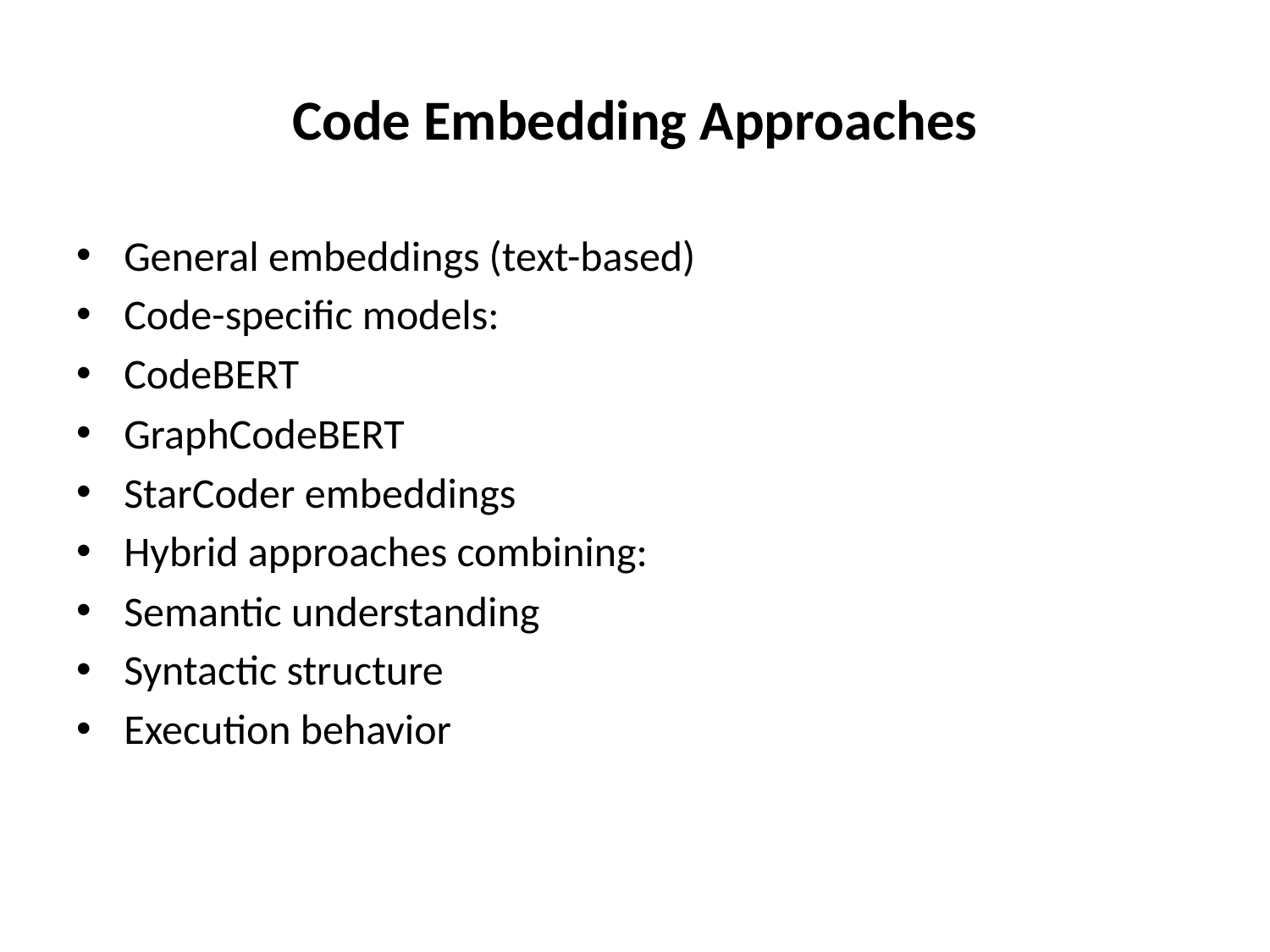

# Code Embedding Approaches
General embeddings (text-based)
Code-specific models:
CodeBERT
GraphCodeBERT
StarCoder embeddings
Hybrid approaches combining:
Semantic understanding
Syntactic structure
Execution behavior